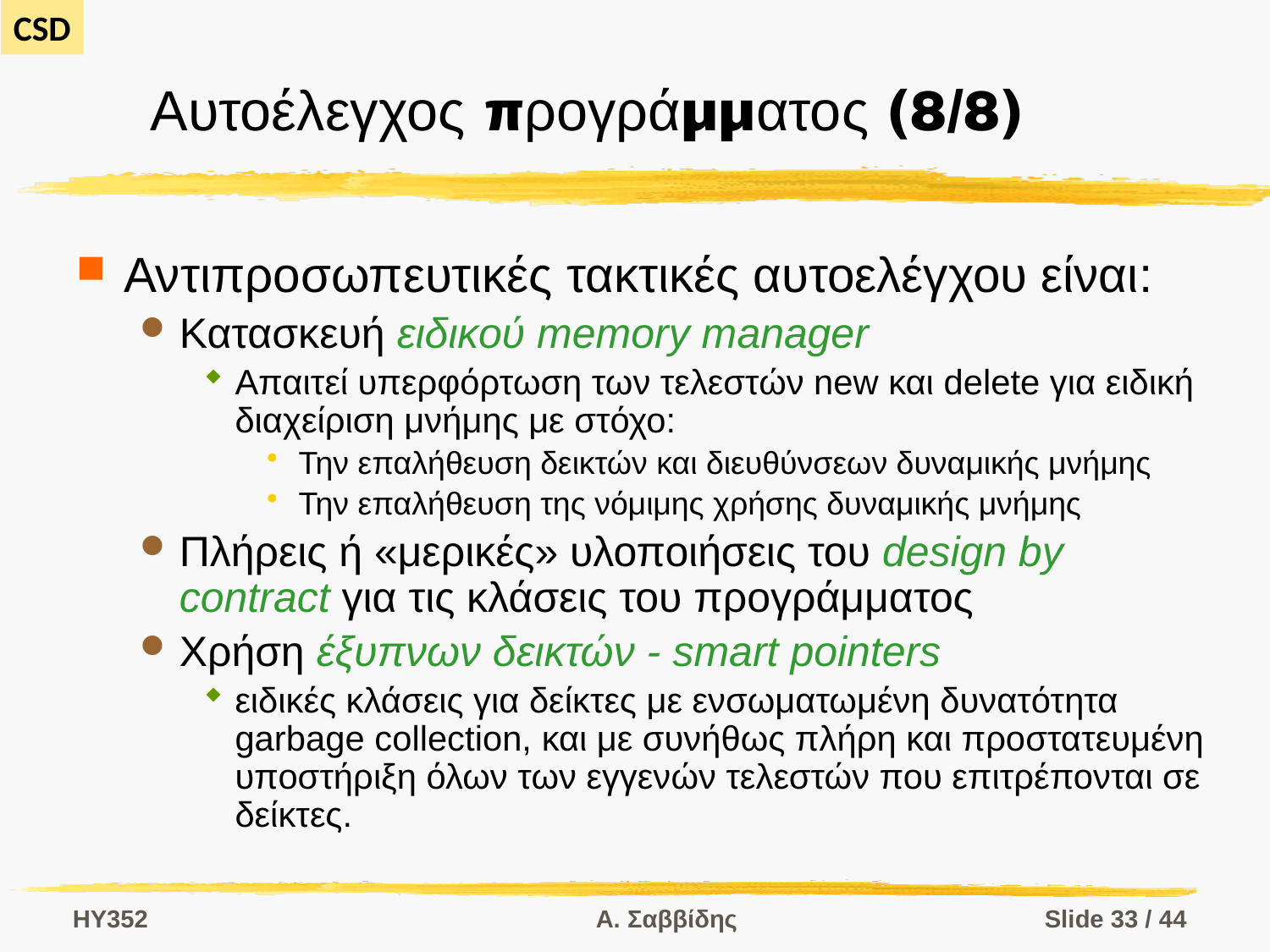

# Αυτοέλεγχος προγράμματος (8/8)
Αντιπροσωπευτικές τακτικές αυτοελέγχου είναι:
Κατασκευή ειδικού memory manager
Απαιτεί υπερφόρτωση των τελεστών new και delete για ειδική διαχείριση μνήμης με στόχο:
Την επαλήθευση δεικτών και διευθύνσεων δυναμικής μνήμης
Την επαλήθευση της νόμιμης χρήσης δυναμικής μνήμης
Πλήρεις ή «μερικές» υλοποιήσεις του design by contract για τις κλάσεις του προγράμματος
Χρήση έξυπνων δεικτών - smart pointers
ειδικές κλάσεις για δείκτες με ενσωματωμένη δυνατότητα garbage collection, και με συνήθως πλήρη και προστατευμένη υποστήριξη όλων των εγγενών τελεστών που επιτρέπονται σε δείκτες.
HY352
Α. Σαββίδης
Slide 33 / 44